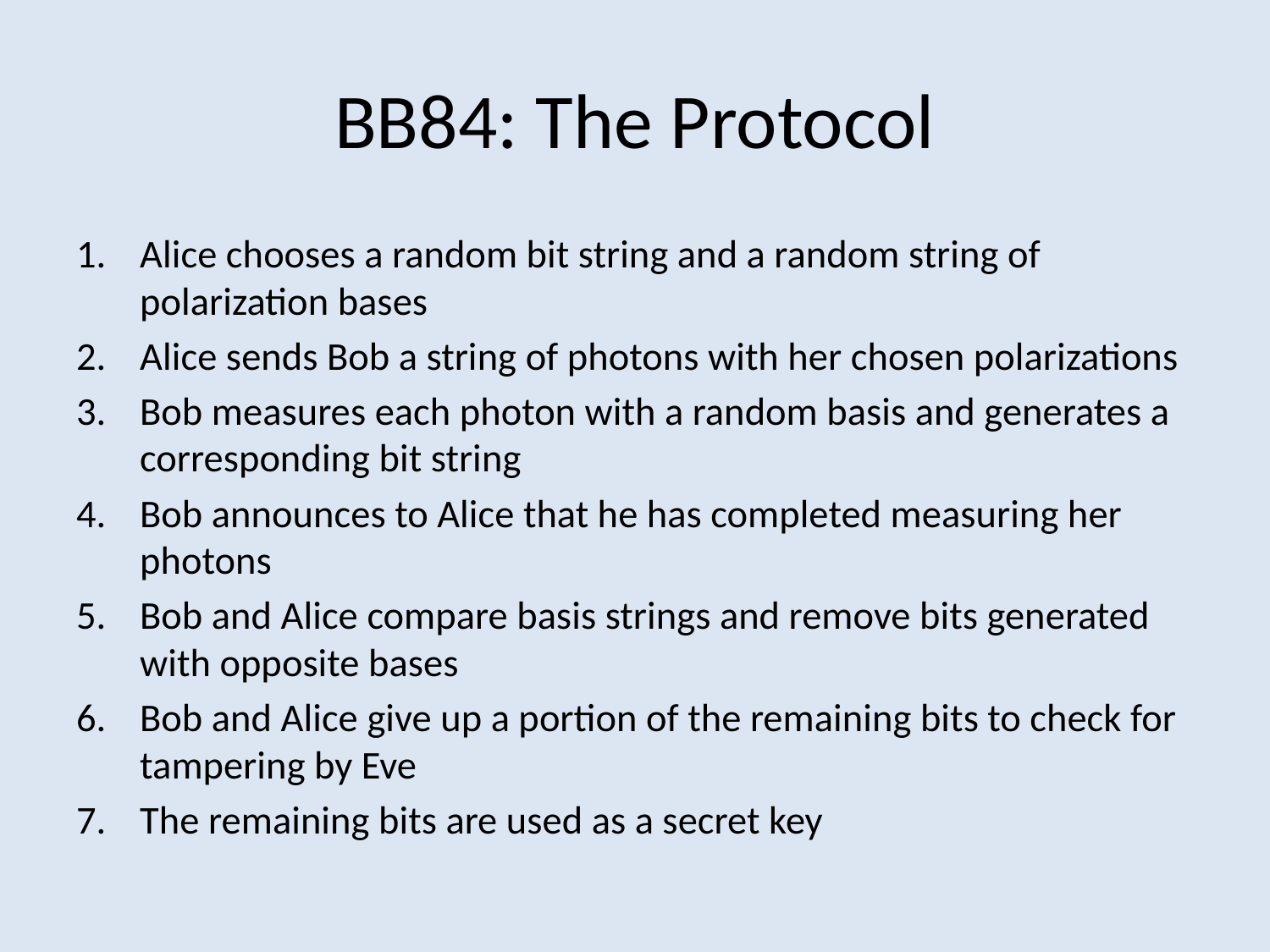

# BB84: The Protocol
Alice chooses a random bit string and a random string of polarization bases
Alice sends Bob a string of photons with her chosen polarizations
Bob measures each photon with a random basis and generates a corresponding bit string
Bob announces to Alice that he has completed measuring her photons
Bob and Alice compare basis strings and remove bits generated with opposite bases
Bob and Alice give up a portion of the remaining bits to check for tampering by Eve
The remaining bits are used as a secret key